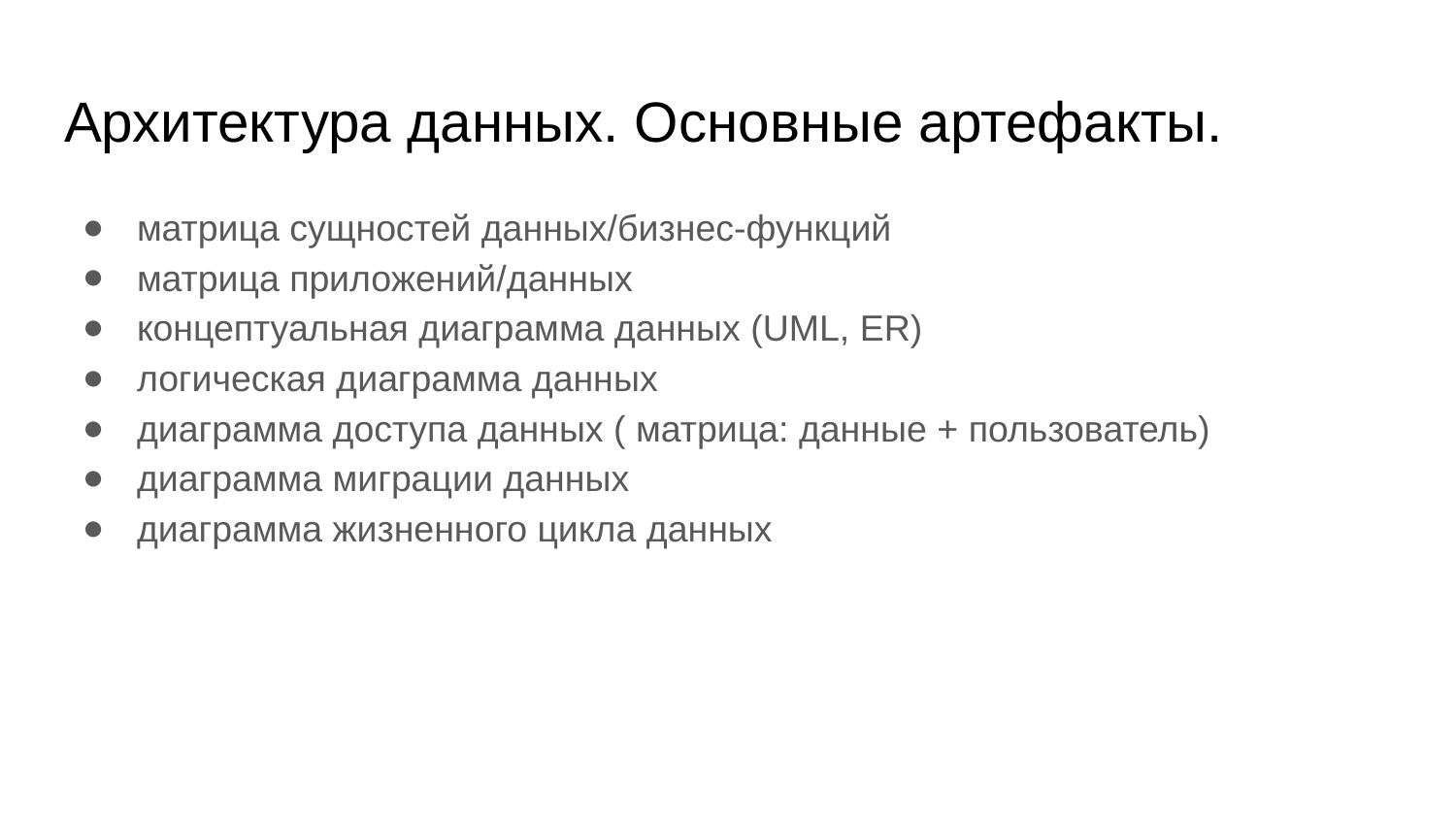

# Архитектура данных. Основные артефакты.

матрица сущностей данных/бизнес-функций
матрица приложений/данных
концептуальная диаграмма данных (UML, ER)
логическая диаграмма данных
диаграмма доступа данных ( матрица: данные + пользователь)
диаграмма миграции данных
диаграмма жизненного цикла данных